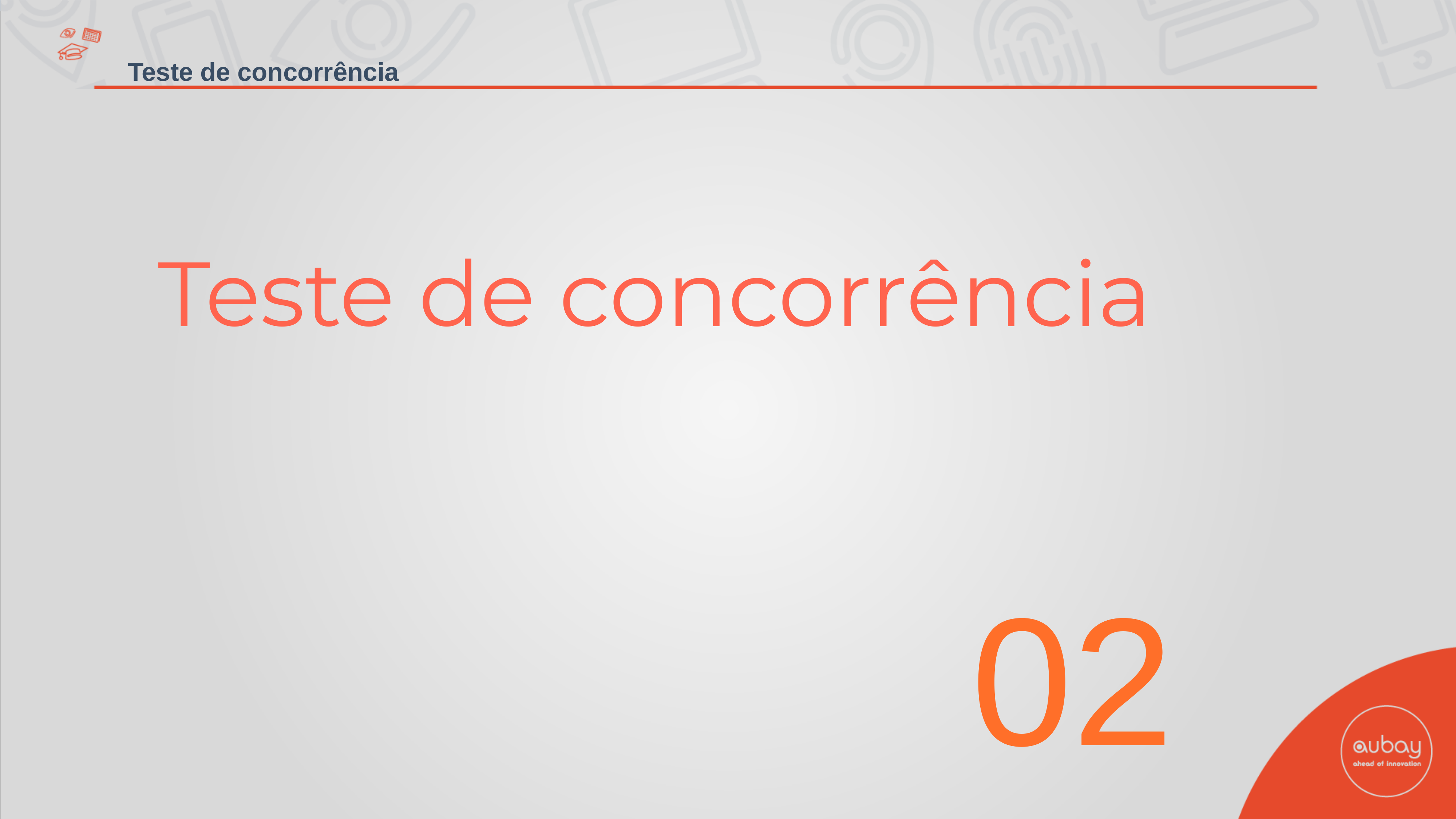

Teste de concorrência
Teste de concorrência
02